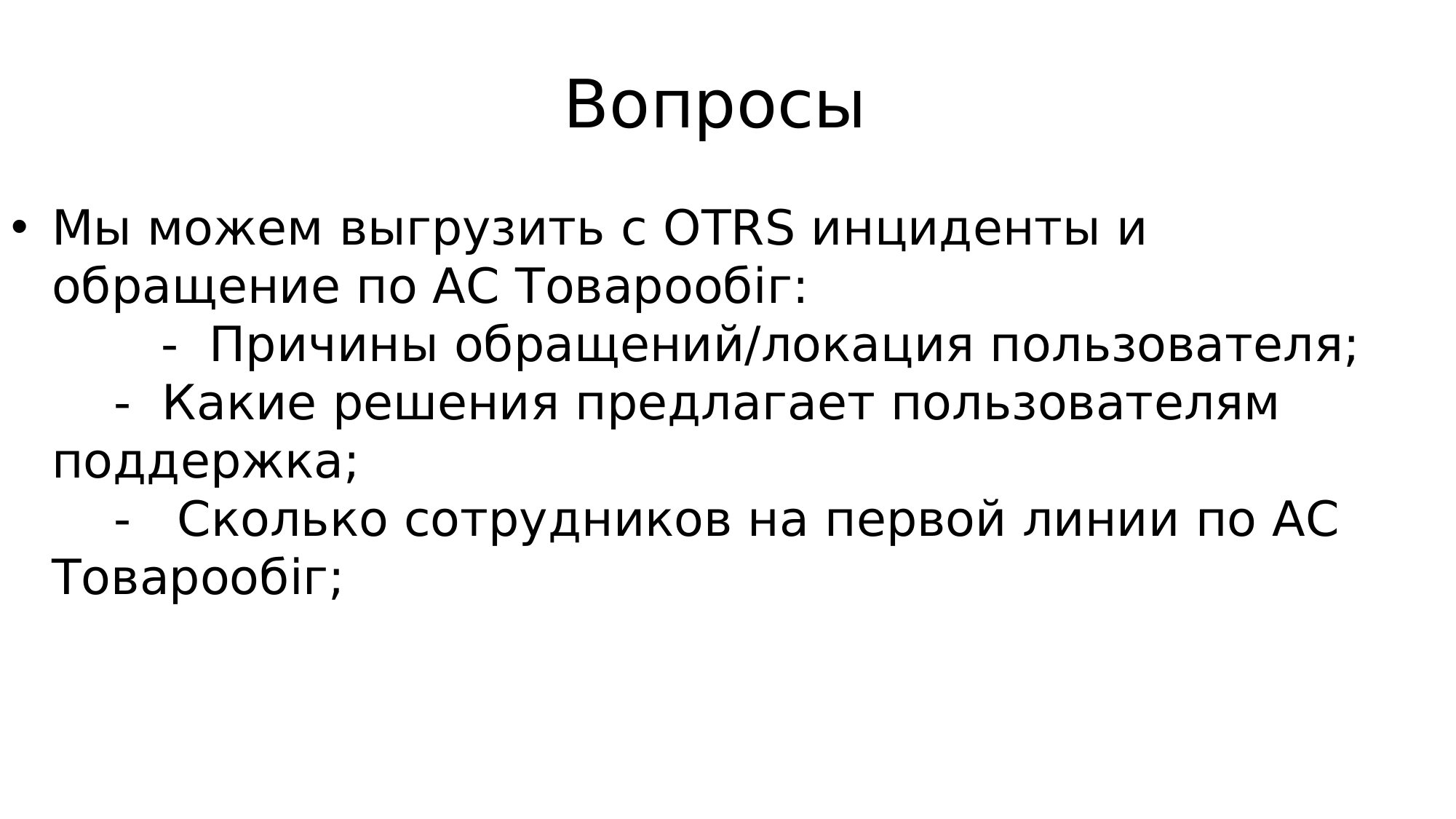

# Вопросы
Мы можем выгрузить с OTRS инциденты и обращение по АС Товарообіг:
	-  Причины обращений/локация пользователя;
    -  Какие решения предлагает пользователям   поддержка;
    -   Сколько сотрудников на первой линии по АС Товарообіг;